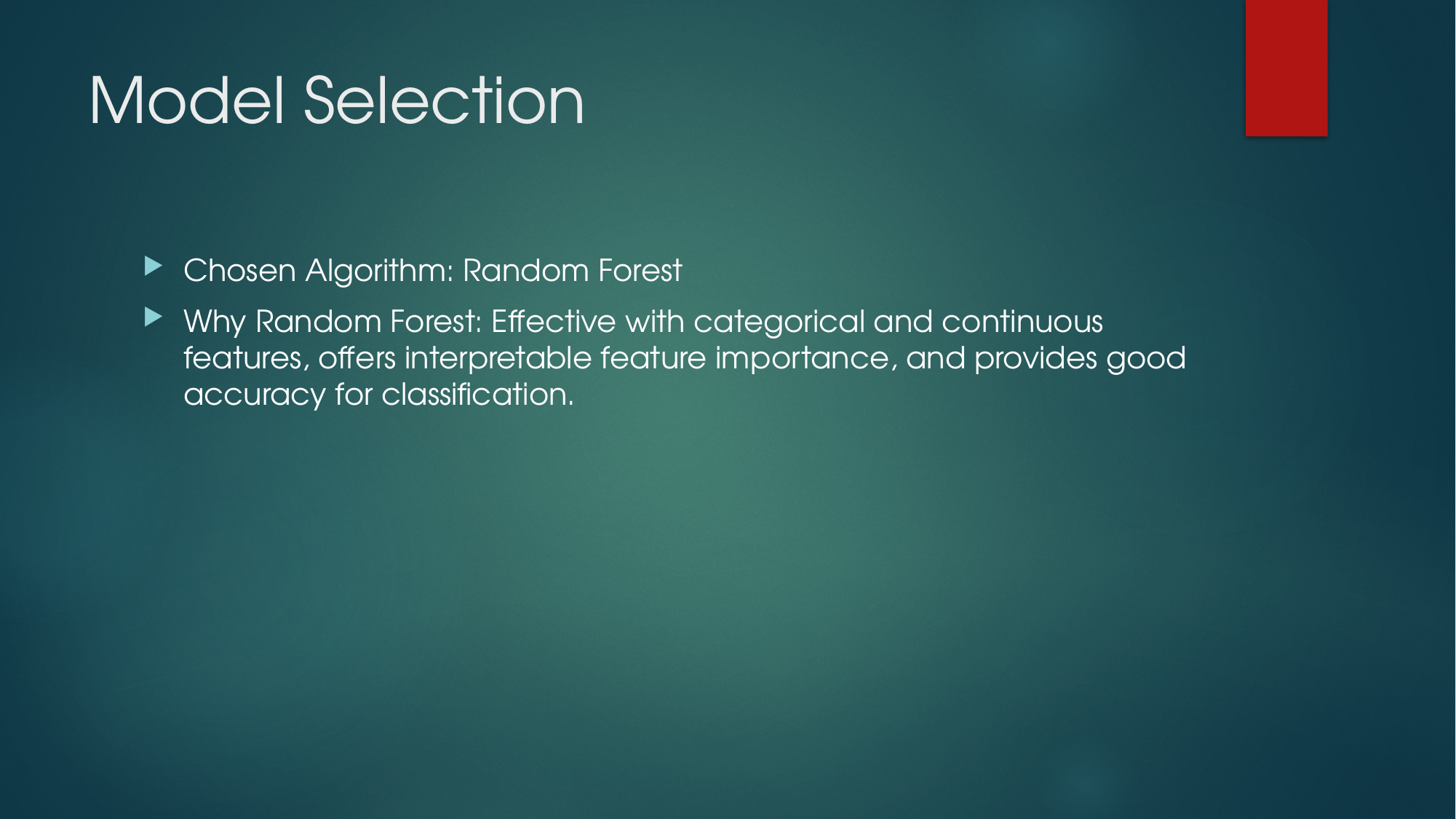

# Model Selection
Chosen Algorithm: Random Forest
Why Random Forest: Effective with categorical and continuous features, offers interpretable feature importance, and provides good accuracy for classification.